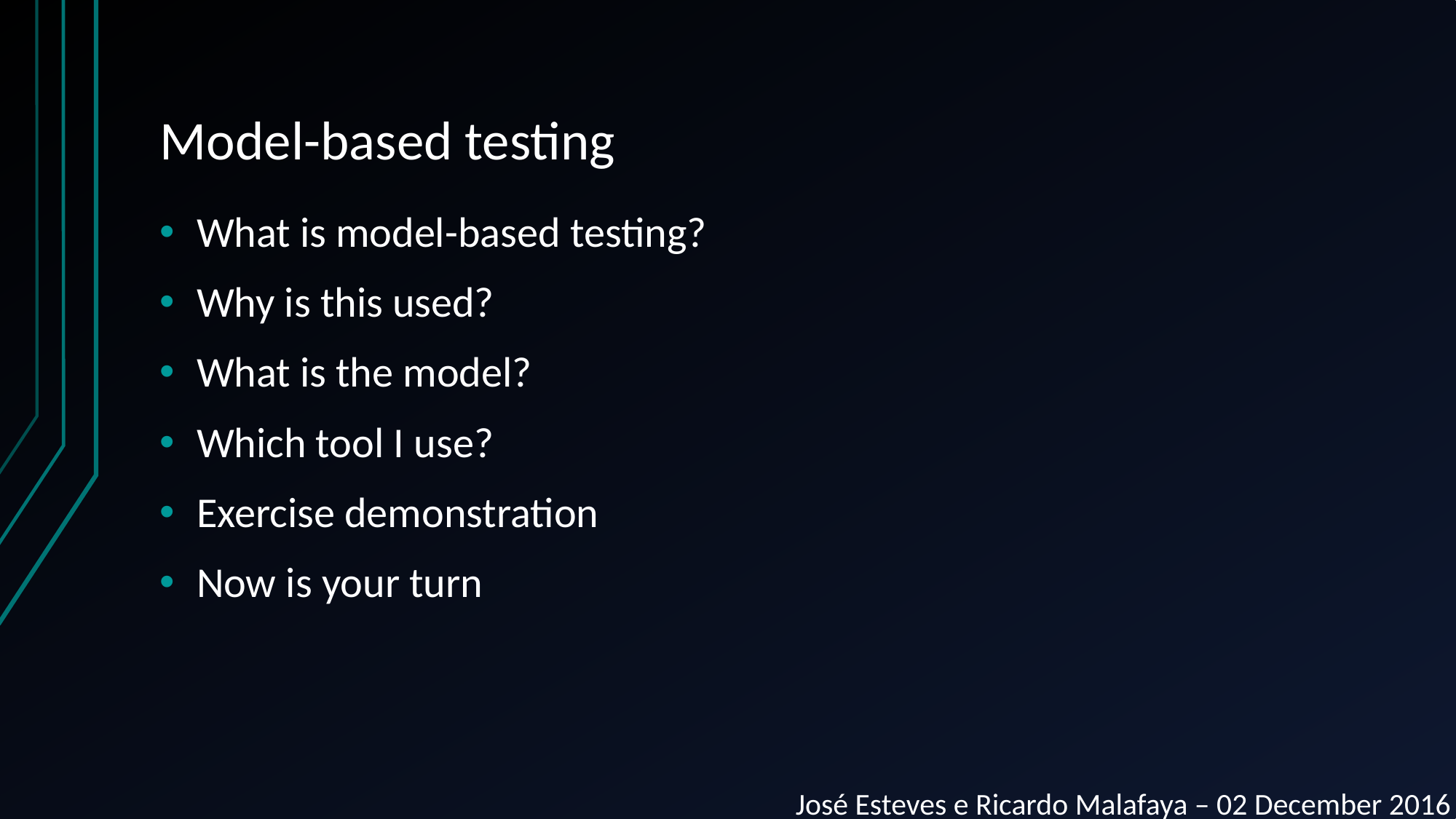

# Model-based testing
What is model-based testing?
Why is this used?
What is the model?
Which tool I use?
Exercise demonstration
Now is your turn
José Esteves e Ricardo Malafaya – 02 December 2016